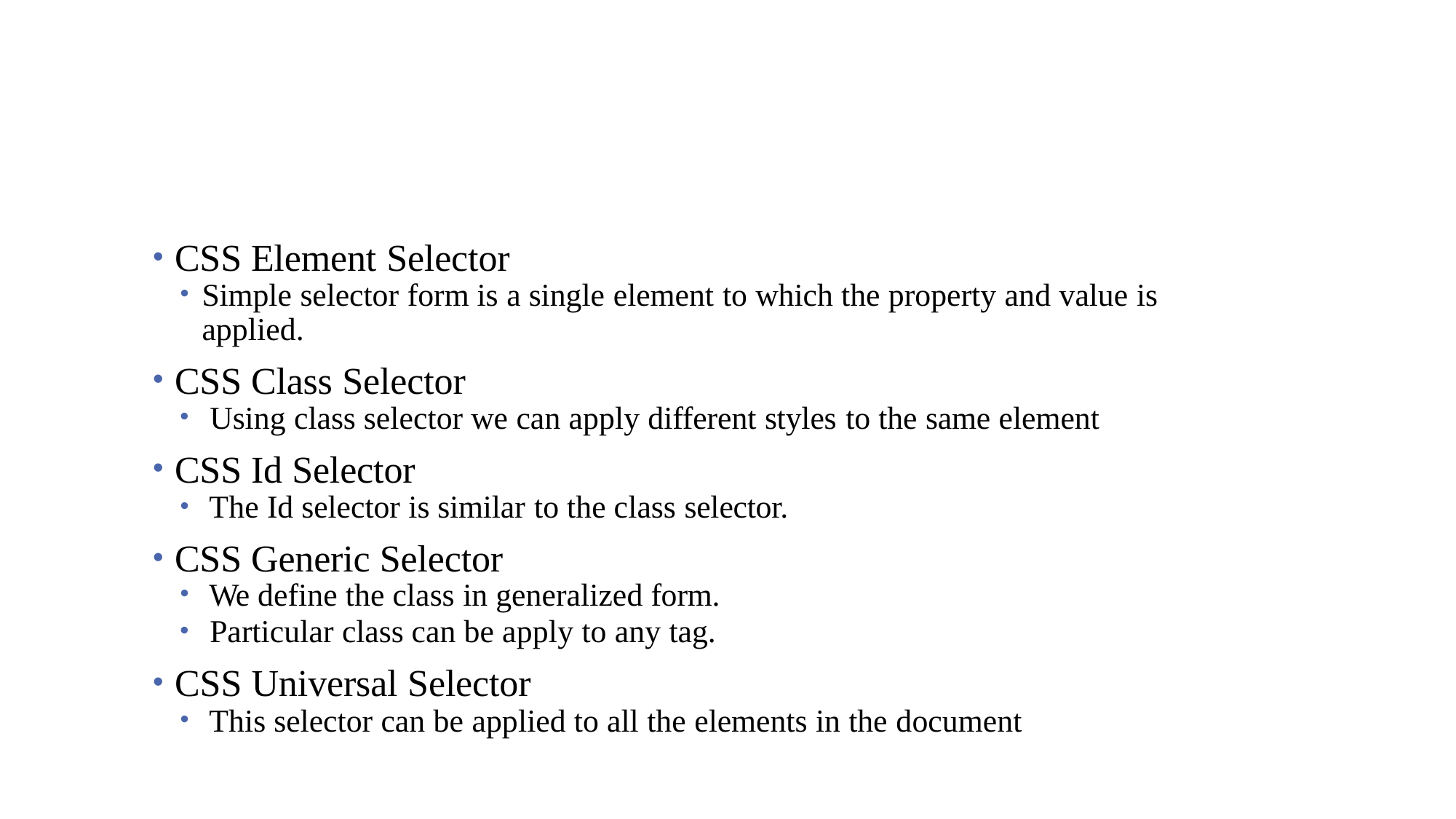

CSS Element Selector
Simple selector form is a single element to which the property and value is applied.
CSS Class Selector
Using class selector we can apply different styles to the same element
CSS Id Selector
The Id selector is similar to the class selector.
CSS Generic Selector
We define the class in generalized form.
Particular class can be apply to any tag.
CSS Universal Selector
This selector can be applied to all the elements in the document